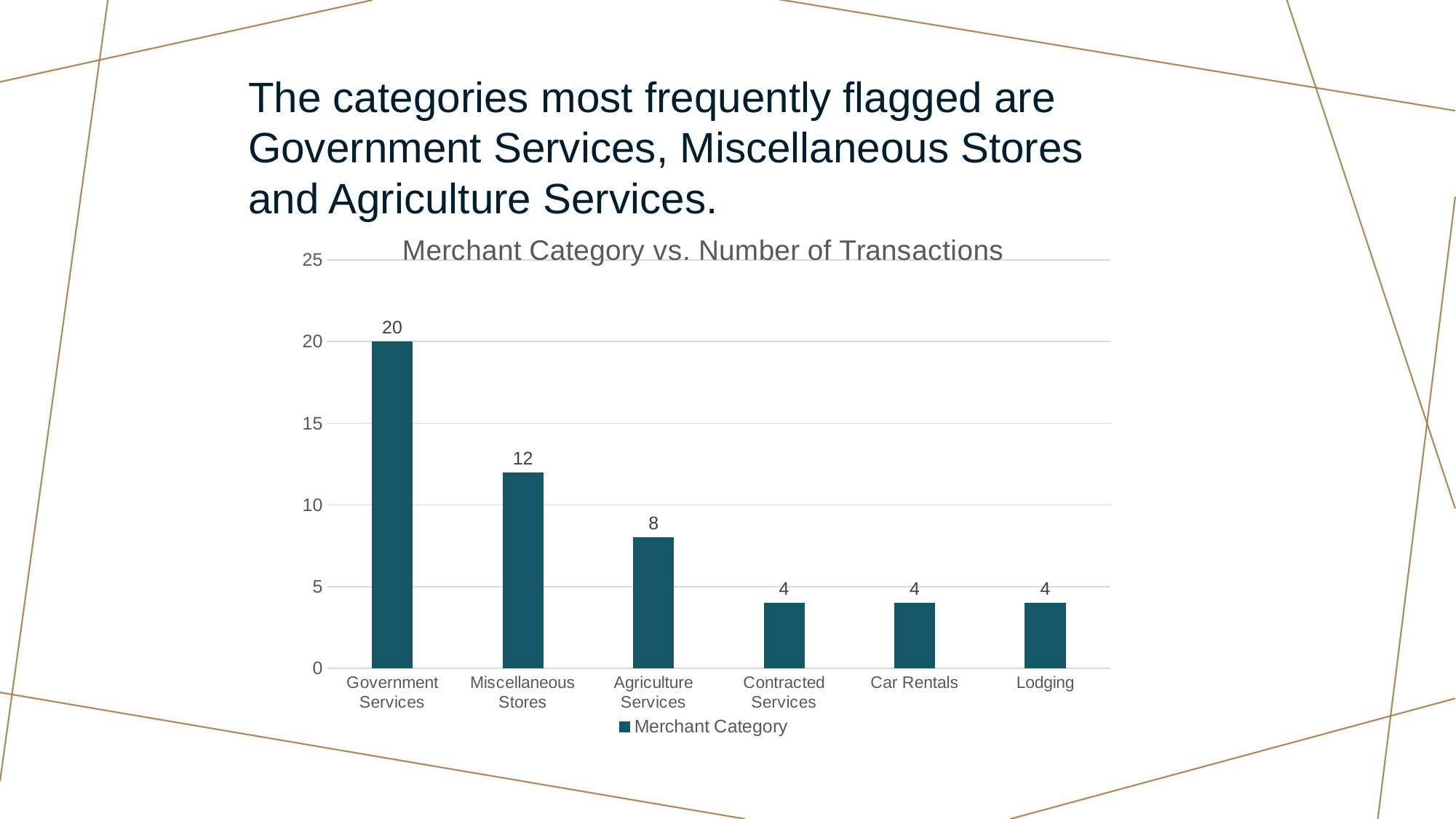

The categories most frequently flagged are Government Services, Miscellaneous Stores and Agriculture Services.

### Chart: Merchant Category vs. Number of Transactions

| Category | Merchant Category |
|---|---|
| Government Services | 20.0 |
| Miscellaneous Stores | 12.0 |
| Agriculture Services | 8.0 |
| Contracted Services | 4.0 |
| Car Rentals | 4.0 |
| Lodging | 4.0 |